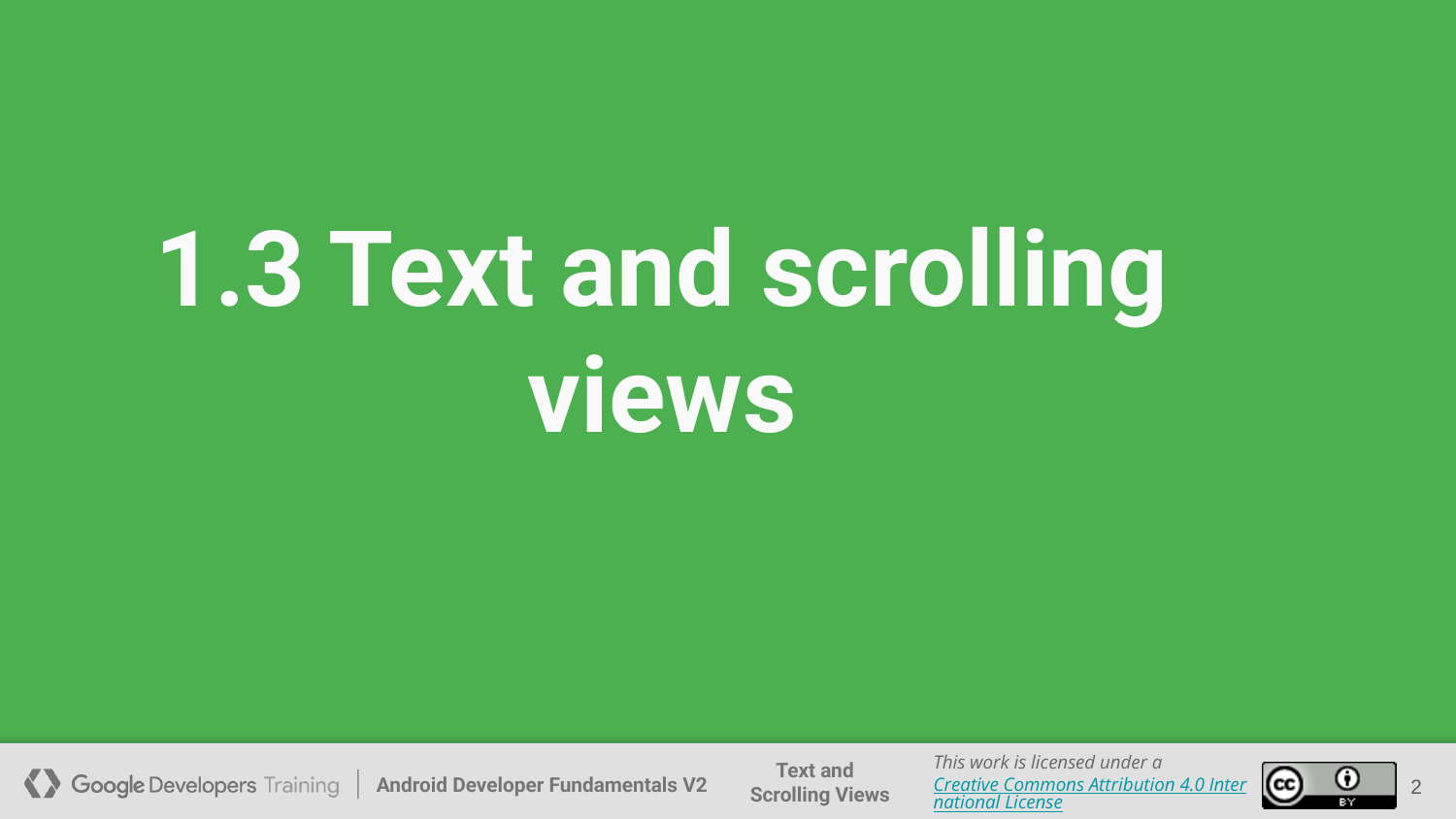

# 1.3 Text and scrolling views
2